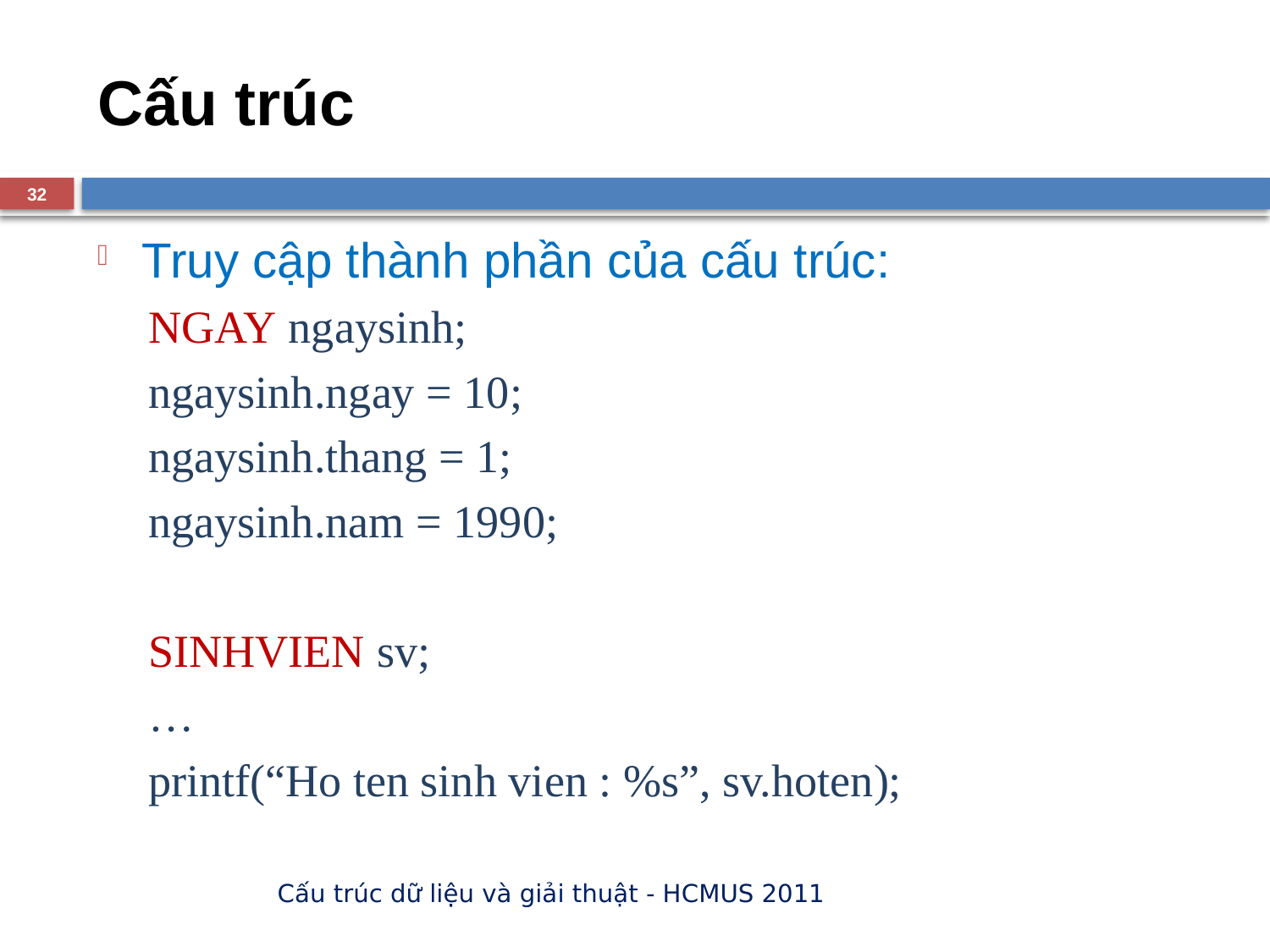

# Cấu trúc
32
Truy cập thành phần của cấu trúc:
NGAY ngaysinh;
ngaysinh.ngay = 10;
ngaysinh.thang = 1;
ngaysinh.nam = 1990;

SINHVIEN sv;
…
printf(“Ho ten sinh vien : %s”, sv.hoten);
Cấu trúc dữ liệu và giải thuật - HCMUS 2011